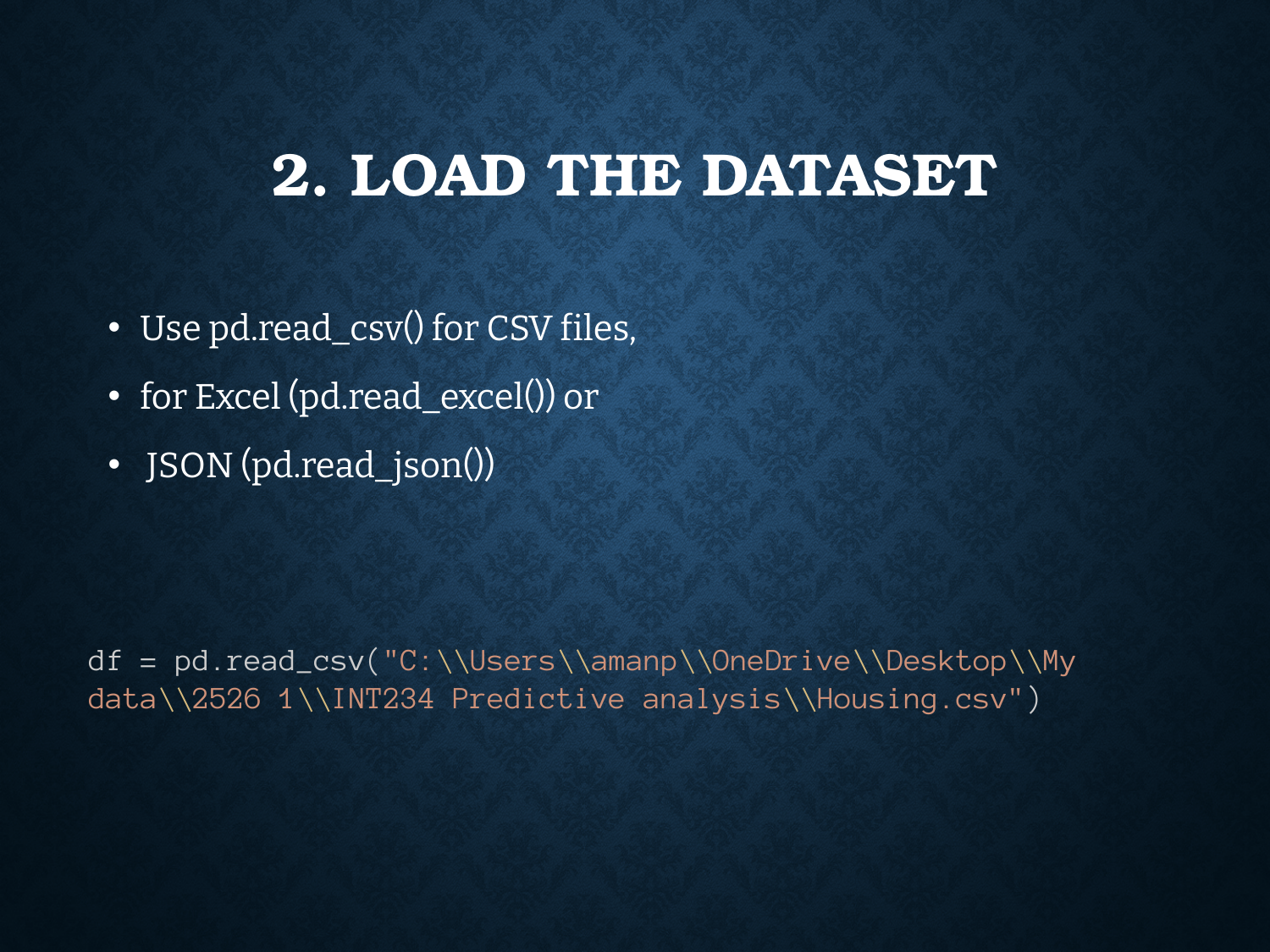

# 2. Load the Dataset
Use pd.read_csv() for CSV files,
for Excel (pd.read_excel()) or
 JSON (pd.read_json())
df = pd.read_csv("C:\\Users\\amanp\\OneDrive\\Desktop\\My data\\2526 1\\INT234 Predictive analysis\\Housing.csv")